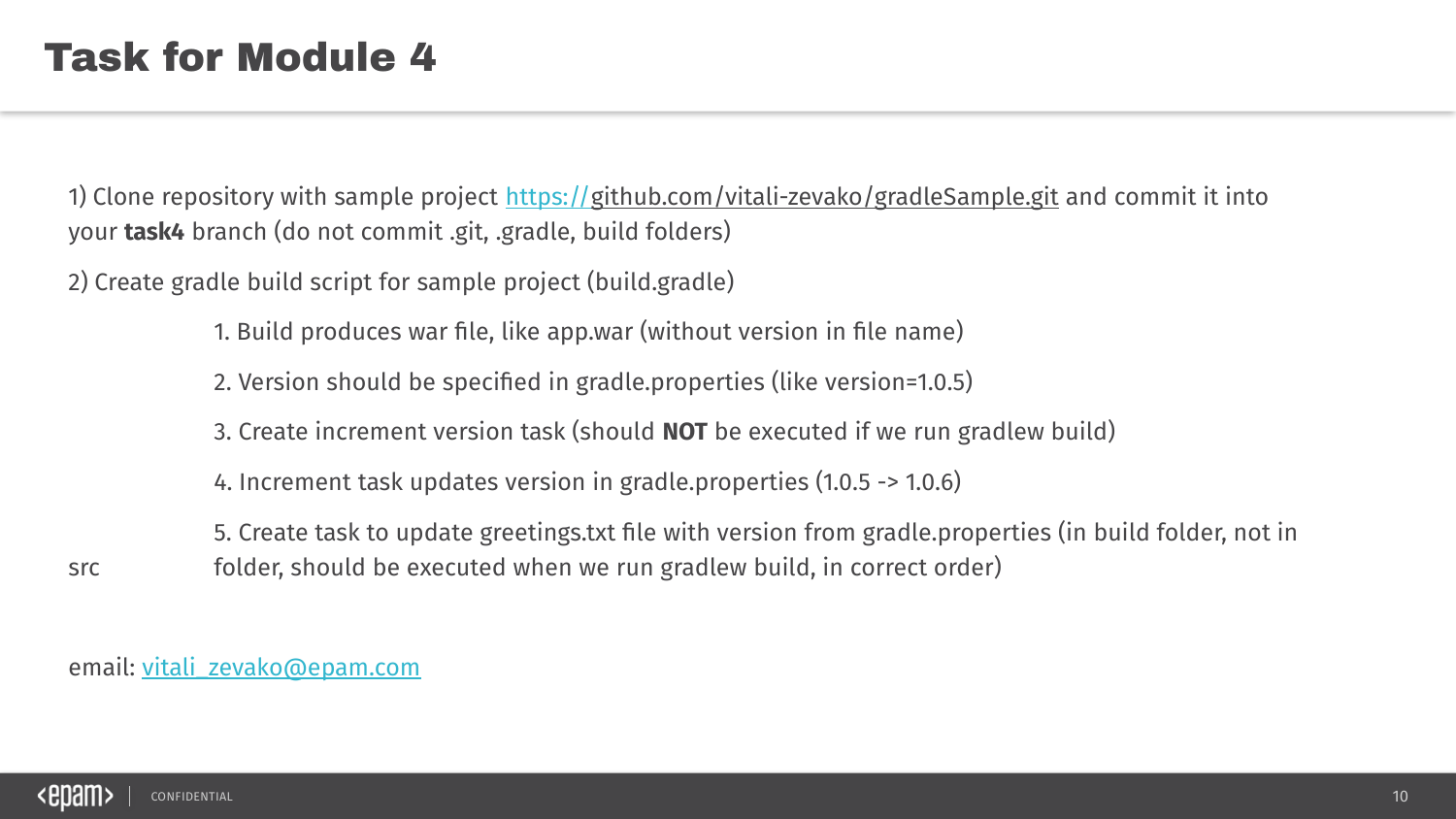

Task for Module 4
1) Clone repository with sample project https://github.com/vitali-zevako/gradleSample.git and commit it into your task4 branch (do not commit .git, .gradle, build folders)
2) Create gradle build script for sample project (build.gradle)
	1. Build produces war file, like app.war (without version in file name)
	2. Version should be specified in gradle.properties (like version=1.0.5)
	3. Create increment version task (should NOT be executed if we run gradlew build)
	4. Increment task updates version in gradle.properties (1.0.5 -> 1.0.6)
	5. Create task to update greetings.txt file with version from gradle.properties (in build folder, not in src 	folder, should be executed when we run gradlew build, in correct order)

email: vitali_zevako@epam.com